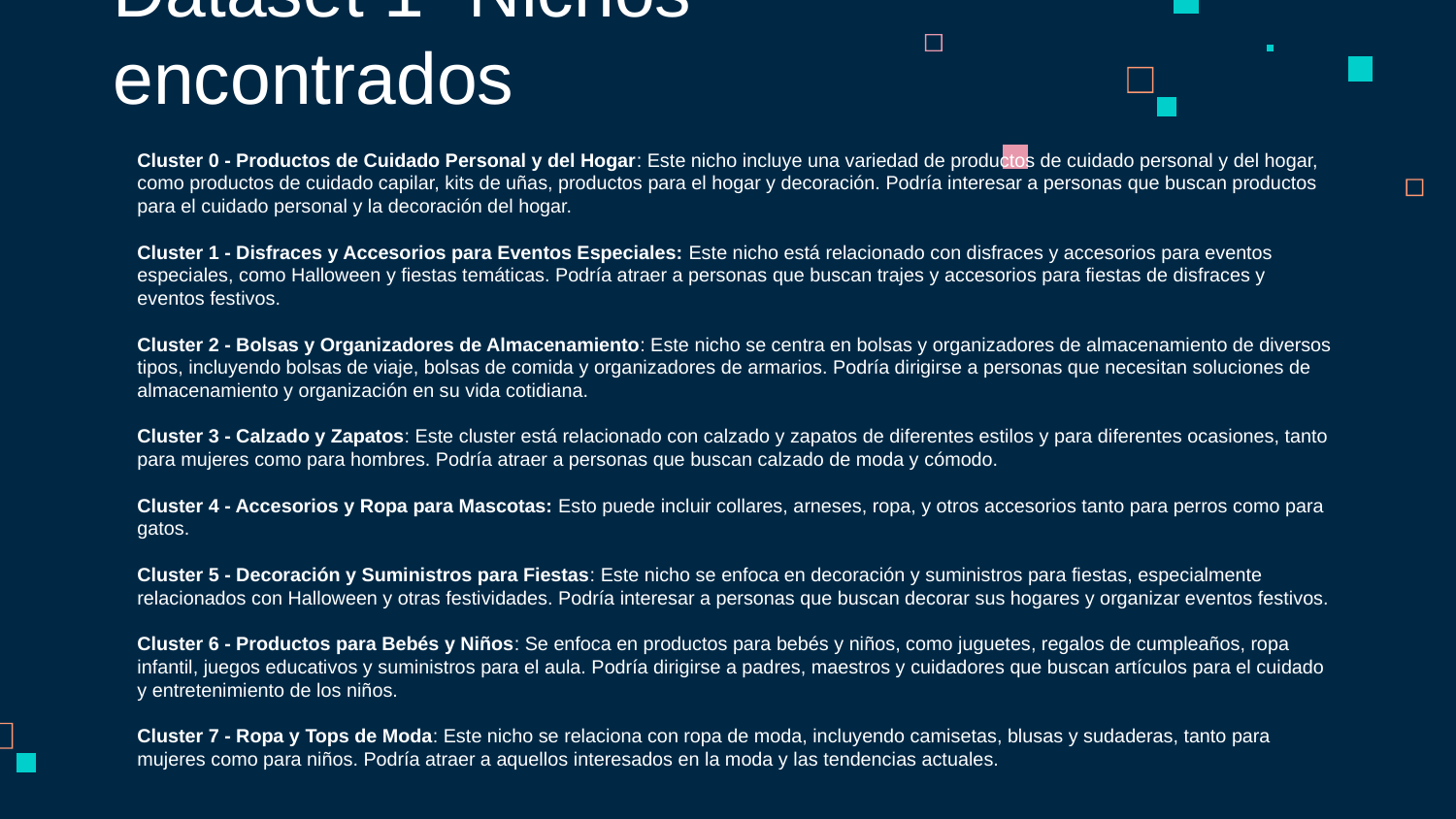

# Dataset 1 -Nichos encontrados
Cluster 0 - Productos de Cuidado Personal y del Hogar: Este nicho incluye una variedad de productos de cuidado personal y del hogar, como productos de cuidado capilar, kits de uñas, productos para el hogar y decoración. Podría interesar a personas que buscan productos para el cuidado personal y la decoración del hogar.

Cluster 1 - Disfraces y Accesorios para Eventos Especiales: Este nicho está relacionado con disfraces y accesorios para eventos especiales, como Halloween y fiestas temáticas. Podría atraer a personas que buscan trajes y accesorios para fiestas de disfraces y eventos festivos.

Cluster 2 - Bolsas y Organizadores de Almacenamiento: Este nicho se centra en bolsas y organizadores de almacenamiento de diversos tipos, incluyendo bolsas de viaje, bolsas de comida y organizadores de armarios. Podría dirigirse a personas que necesitan soluciones de almacenamiento y organización en su vida cotidiana.

Cluster 3 - Calzado y Zapatos: Este cluster está relacionado con calzado y zapatos de diferentes estilos y para diferentes ocasiones, tanto para mujeres como para hombres. Podría atraer a personas que buscan calzado de moda y cómodo.

Cluster 4 - Accesorios y Ropa para Mascotas: Esto puede incluir collares, arneses, ropa, y otros accesorios tanto para perros como para gatos.

Cluster 5 - Decoración y Suministros para Fiestas: Este nicho se enfoca en decoración y suministros para fiestas, especialmente relacionados con Halloween y otras festividades. Podría interesar a personas que buscan decorar sus hogares y organizar eventos festivos.

Cluster 6 - Productos para Bebés y Niños: Se enfoca en productos para bebés y niños, como juguetes, regalos de cumpleaños, ropa infantil, juegos educativos y suministros para el aula. Podría dirigirse a padres, maestros y cuidadores que buscan artículos para el cuidado y entretenimiento de los niños.

Cluster 7 - Ropa y Tops de Moda: Este nicho se relaciona con ropa de moda, incluyendo camisetas, blusas y sudaderas, tanto para mujeres como para niños. Podría atraer a aquellos interesados en la moda y las tendencias actuales.